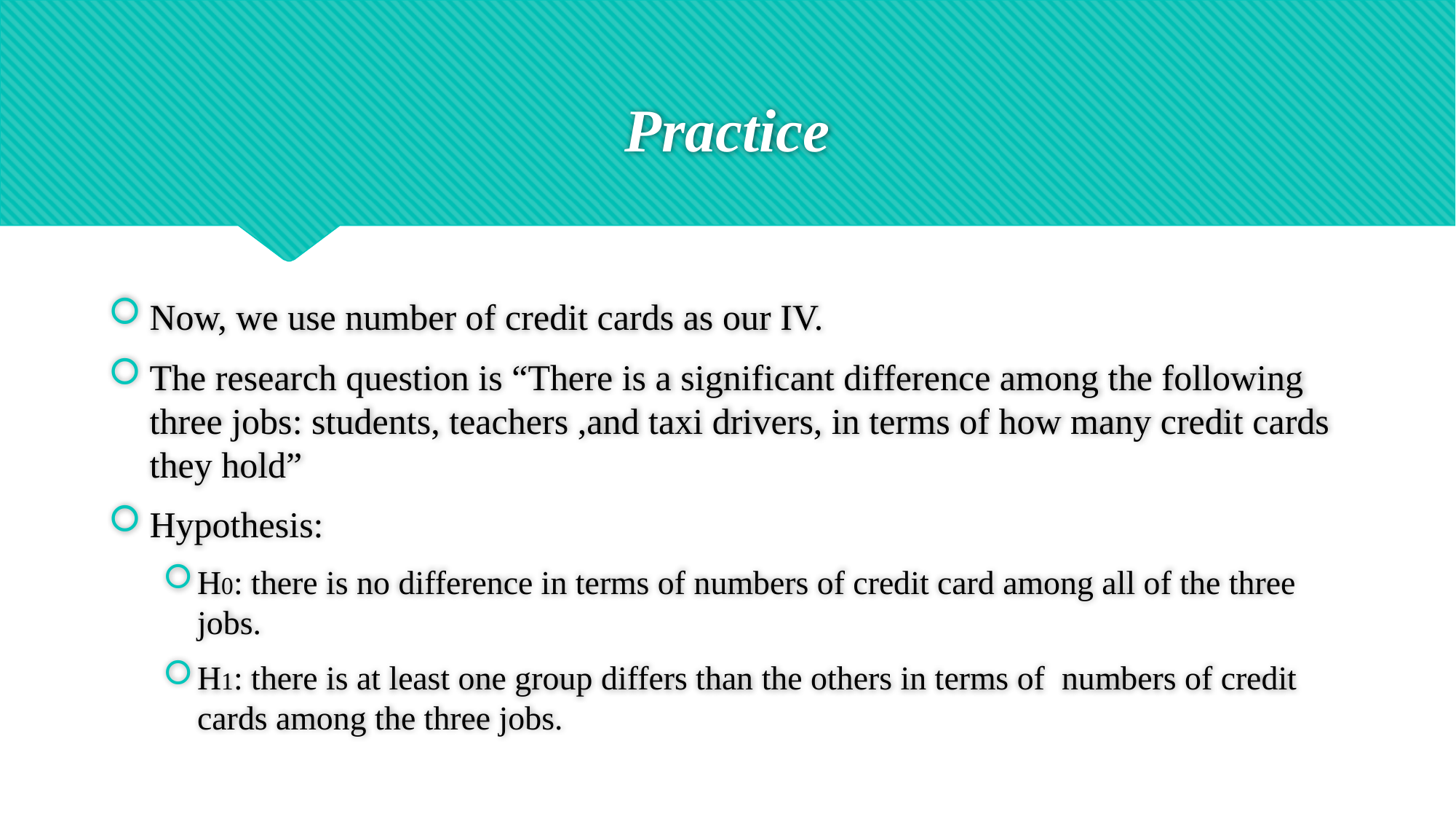

# Practice
Now, we use number of credit cards as our IV.
The research question is “There is a significant difference among the following three jobs: students, teachers ,and taxi drivers, in terms of how many credit cards they hold”
Hypothesis:
H0: there is no difference in terms of numbers of credit card among all of the three jobs.
H1: there is at least one group differs than the others in terms of  numbers of credit cards among the three jobs.